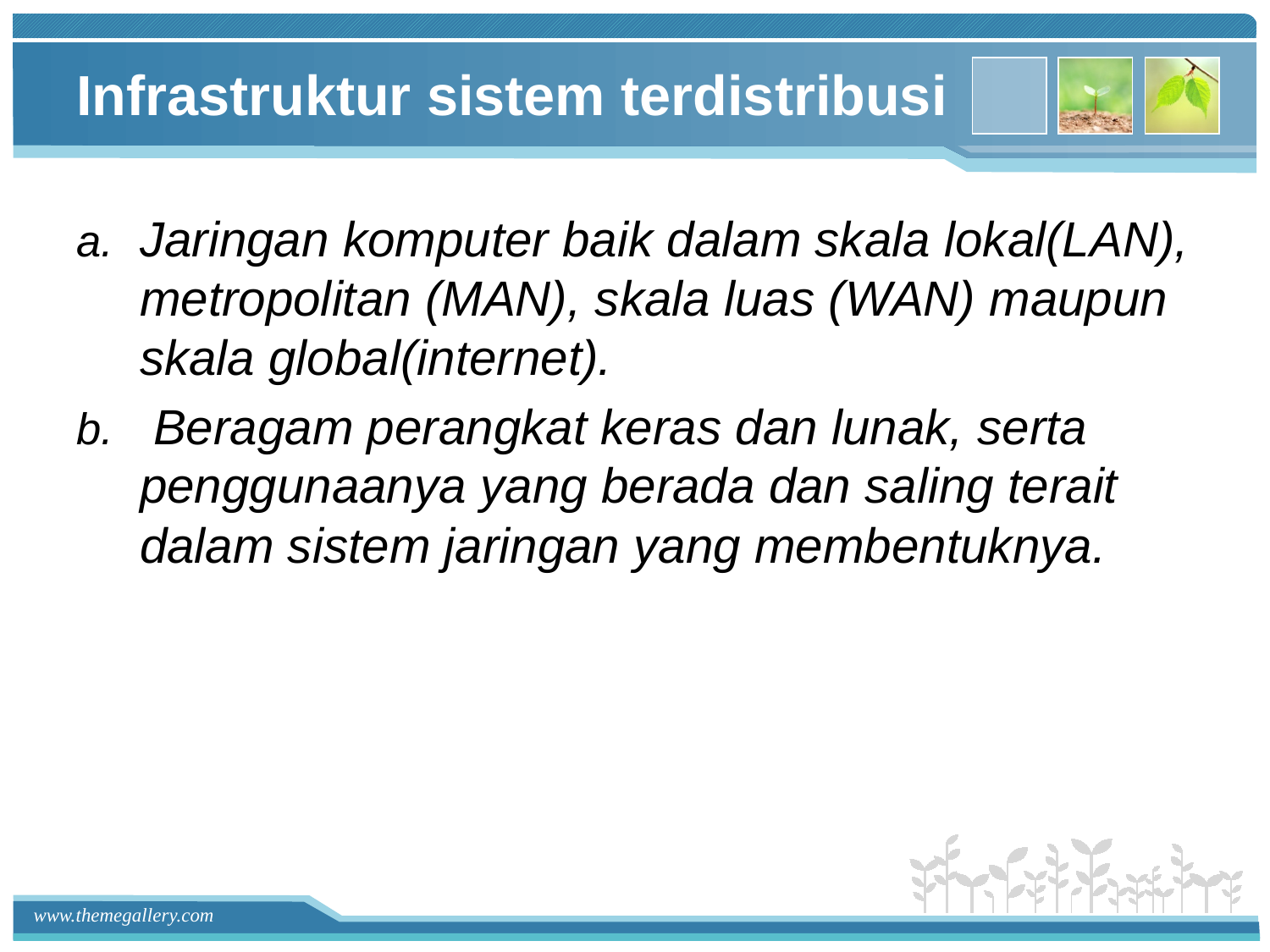

# Infrastruktur sistem terdistribusi
Jaringan komputer baik dalam skala lokal(LAN), metropolitan (MAN), skala luas (WAN) maupun skala global(internet).
 Beragam perangkat keras dan lunak, serta penggunaanya yang berada dan saling terait dalam sistem jaringan yang membentuknya.